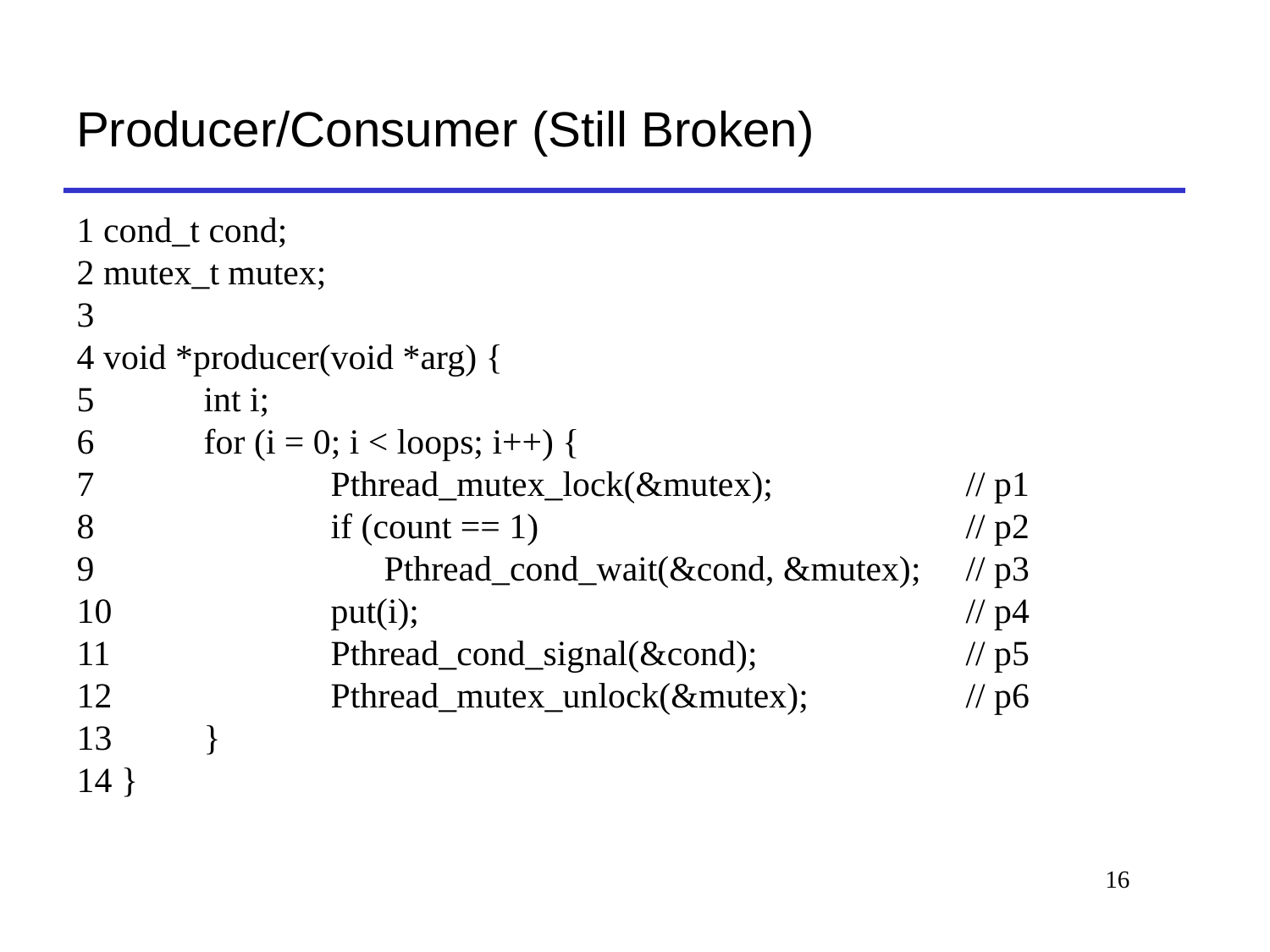

# Producer/Consumer (Still Broken)
1 cond_t cond;
2 mutex_t mutex;
3
4 void *producer(void *arg) {
5 	int i;
6 	for (i = 0; i < loops; i++) {
7 		Pthread_mutex_lock(&mutex); 		// p1
8 		if (count == 1) 				// p2
9 		      Pthread_cond_wait(&cond, &mutex); 	// p3
10 		put(i); 					// p4
11 		Pthread_cond_signal(&cond); 		// p5
12 		Pthread_mutex_unlock(&mutex); 		// p6
13 	}
14 }
16